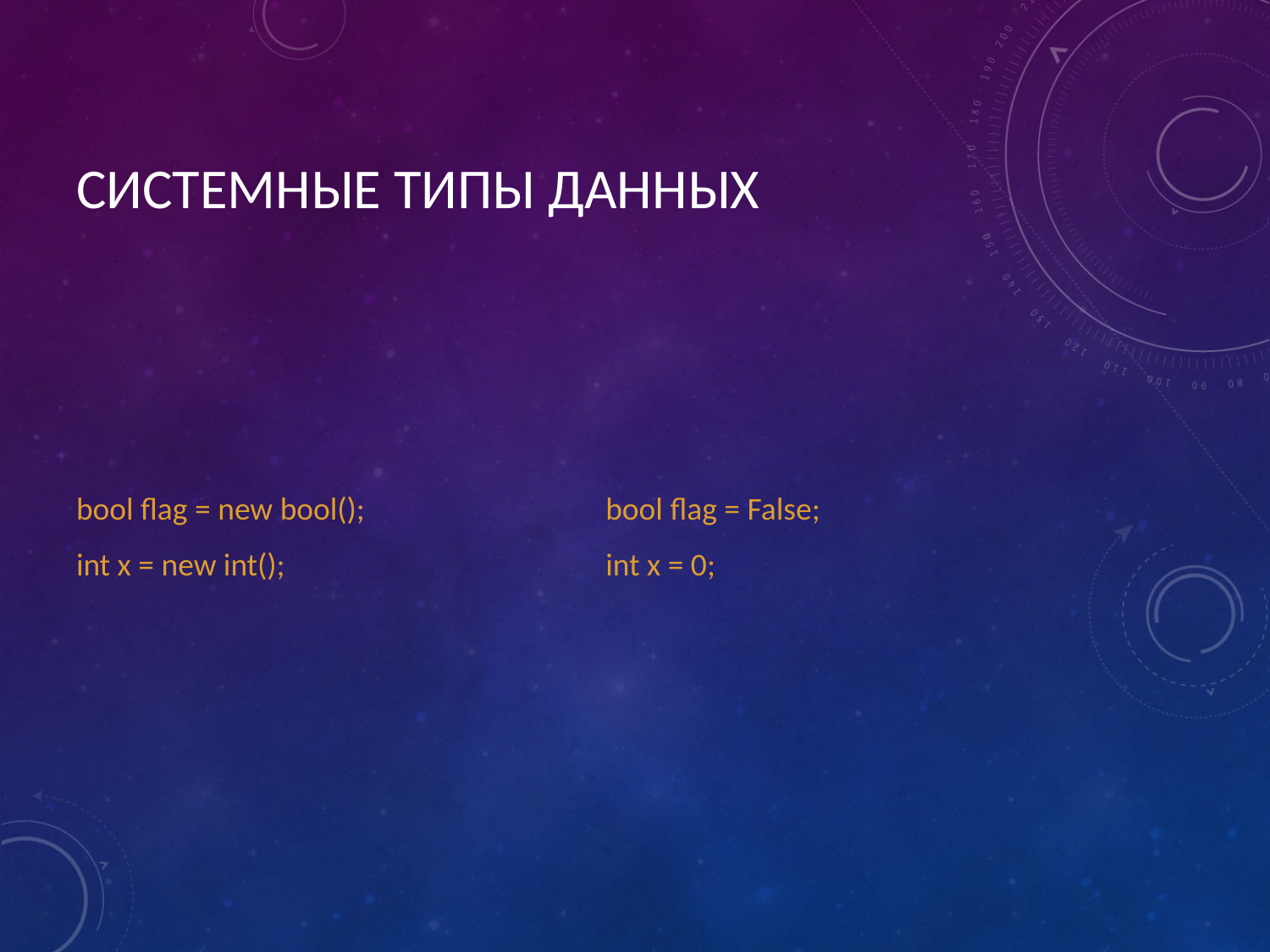

# Системные Типы данных
bool flag = new bool();
int x = new int();
bool flag = False;
int x = 0;